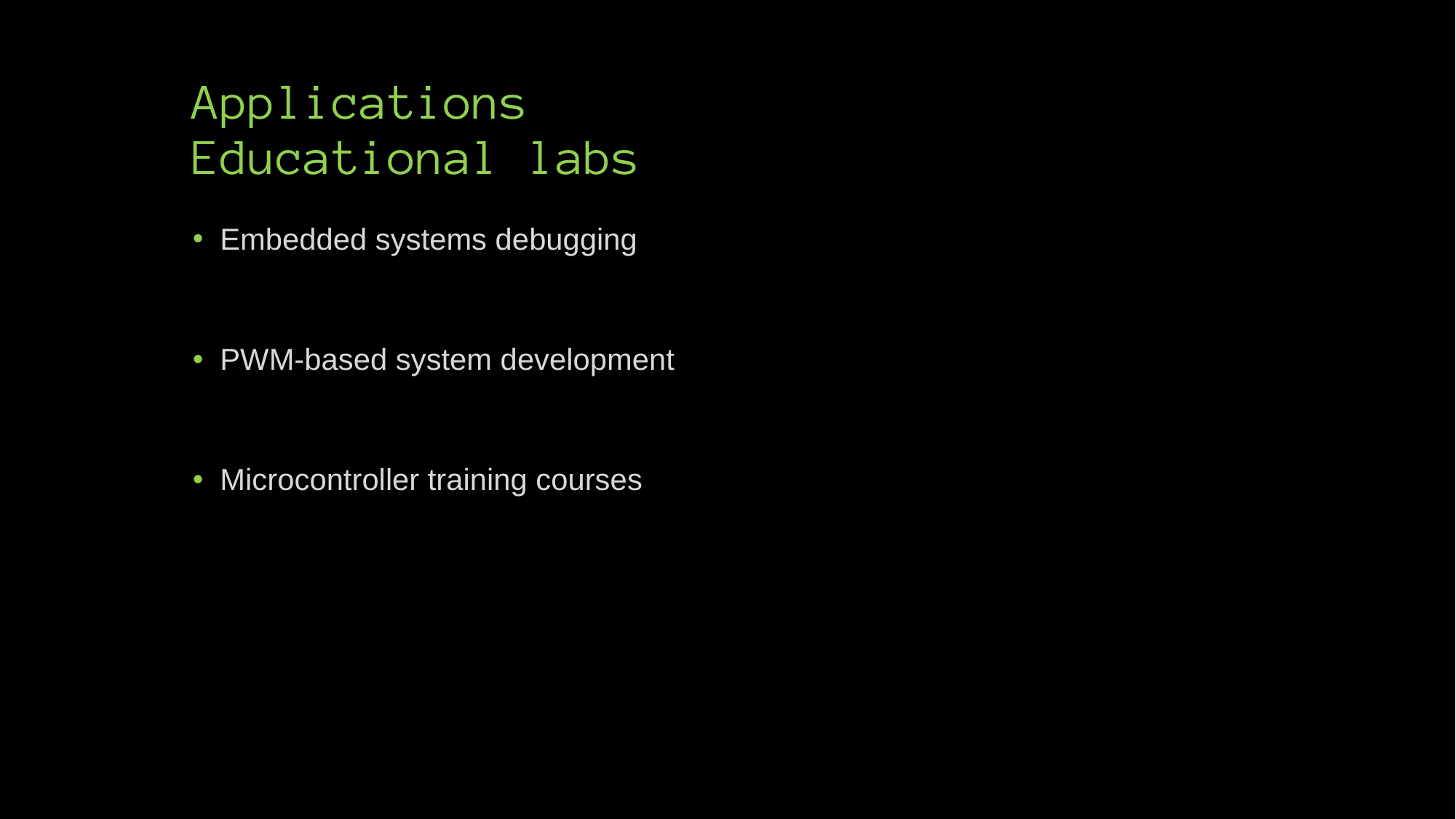

# Applications Educational labs
Embedded systems debugging

PWM-based system development

Microcontroller training courses